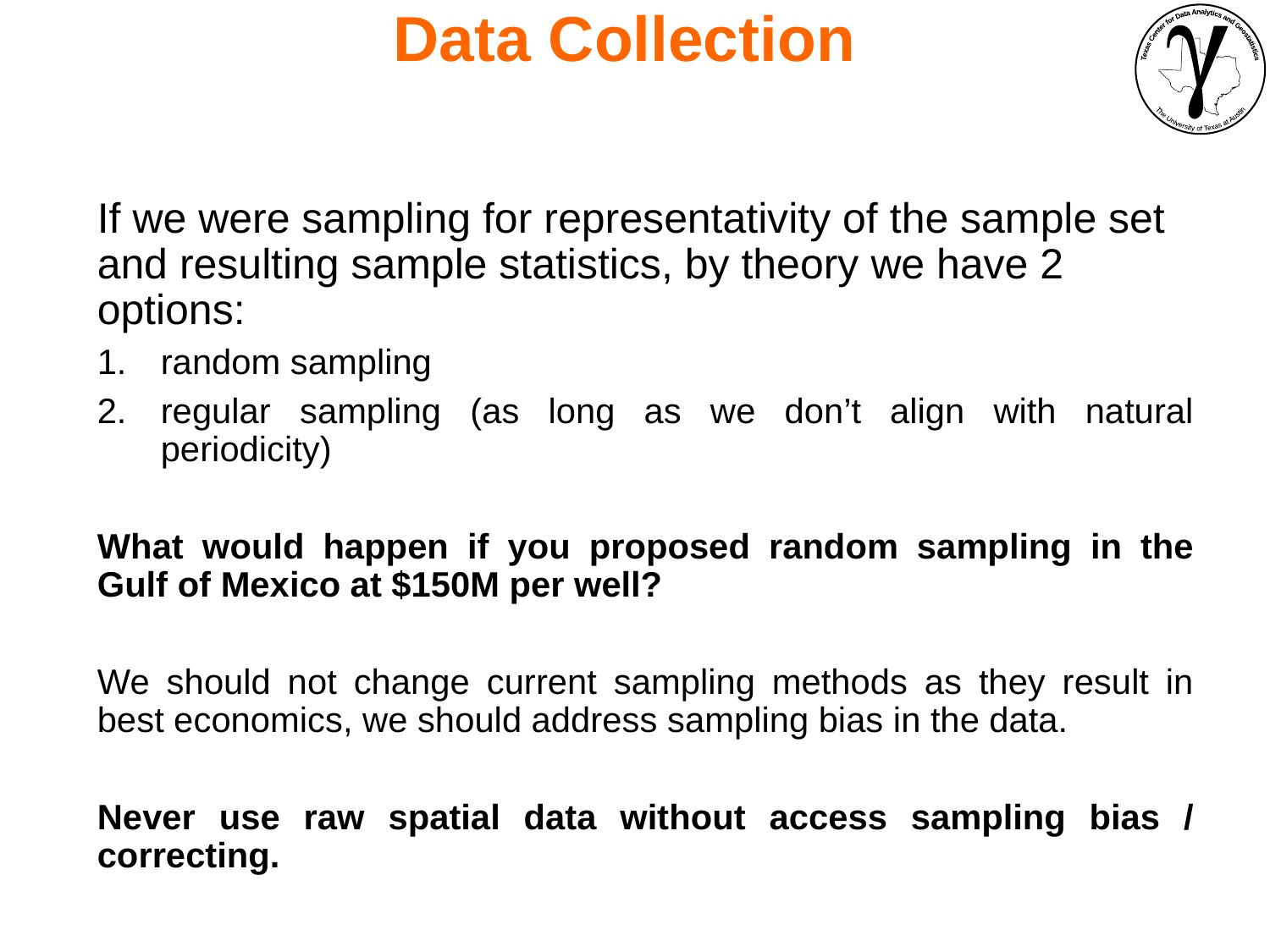

Data Collection
If we were sampling for representativity of the sample set and resulting sample statistics, by theory we have 2 options:
random sampling
regular sampling (as long as we don’t align with natural periodicity)

What would happen if you proposed random sampling in the Gulf of Mexico at $150M per well?

We should not change current sampling methods as they result in best economics, we should address sampling bias in the data.

Never use raw spatial data without access sampling bias / correcting.